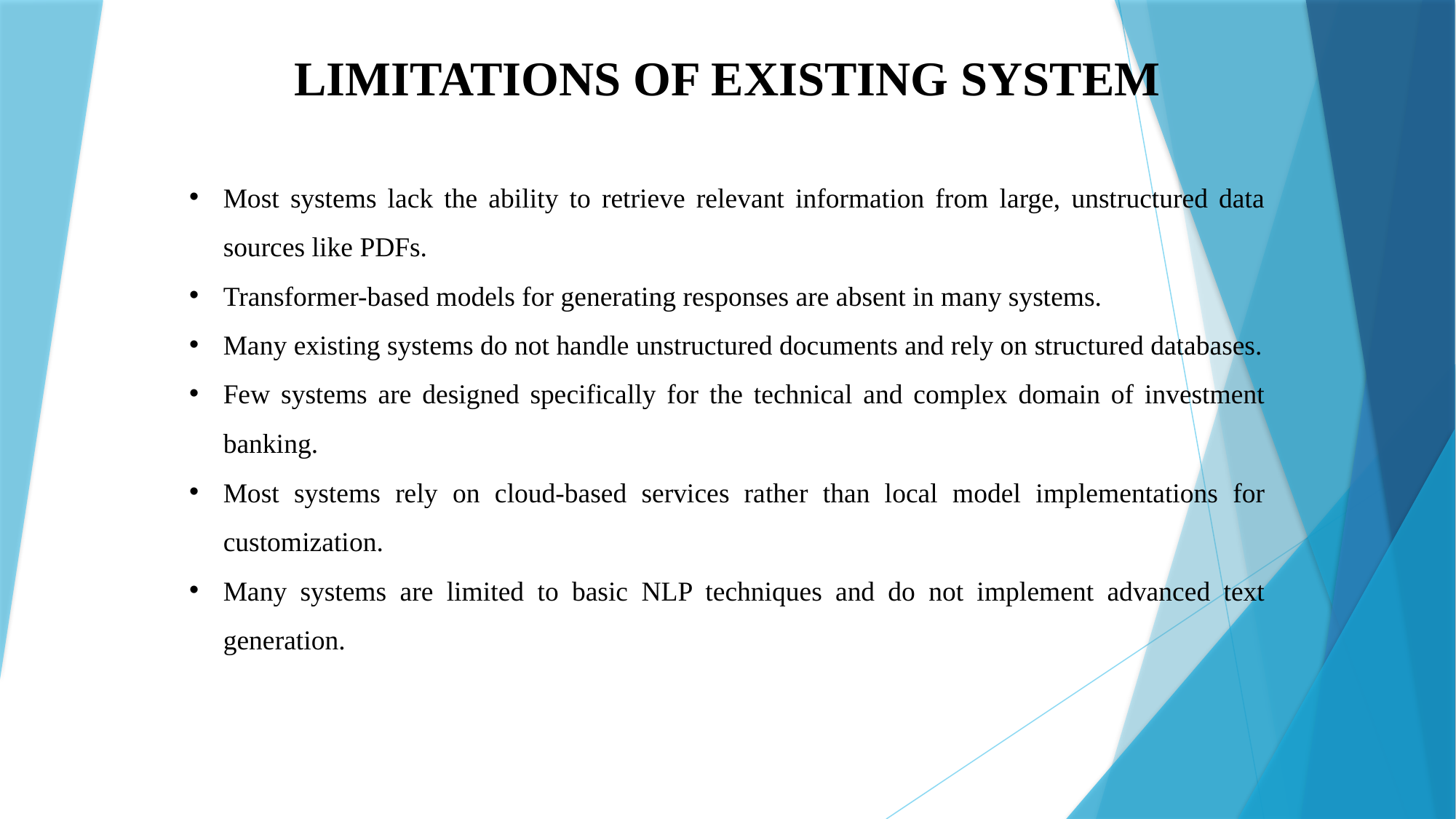

# LIMITATIONS OF EXISTING SYSTEM
Most systems lack the ability to retrieve relevant information from large, unstructured data sources like PDFs.
Transformer-based models for generating responses are absent in many systems.
Many existing systems do not handle unstructured documents and rely on structured databases.
Few systems are designed specifically for the technical and complex domain of investment banking.
Most systems rely on cloud-based services rather than local model implementations for customization.
Many systems are limited to basic NLP techniques and do not implement advanced text generation.